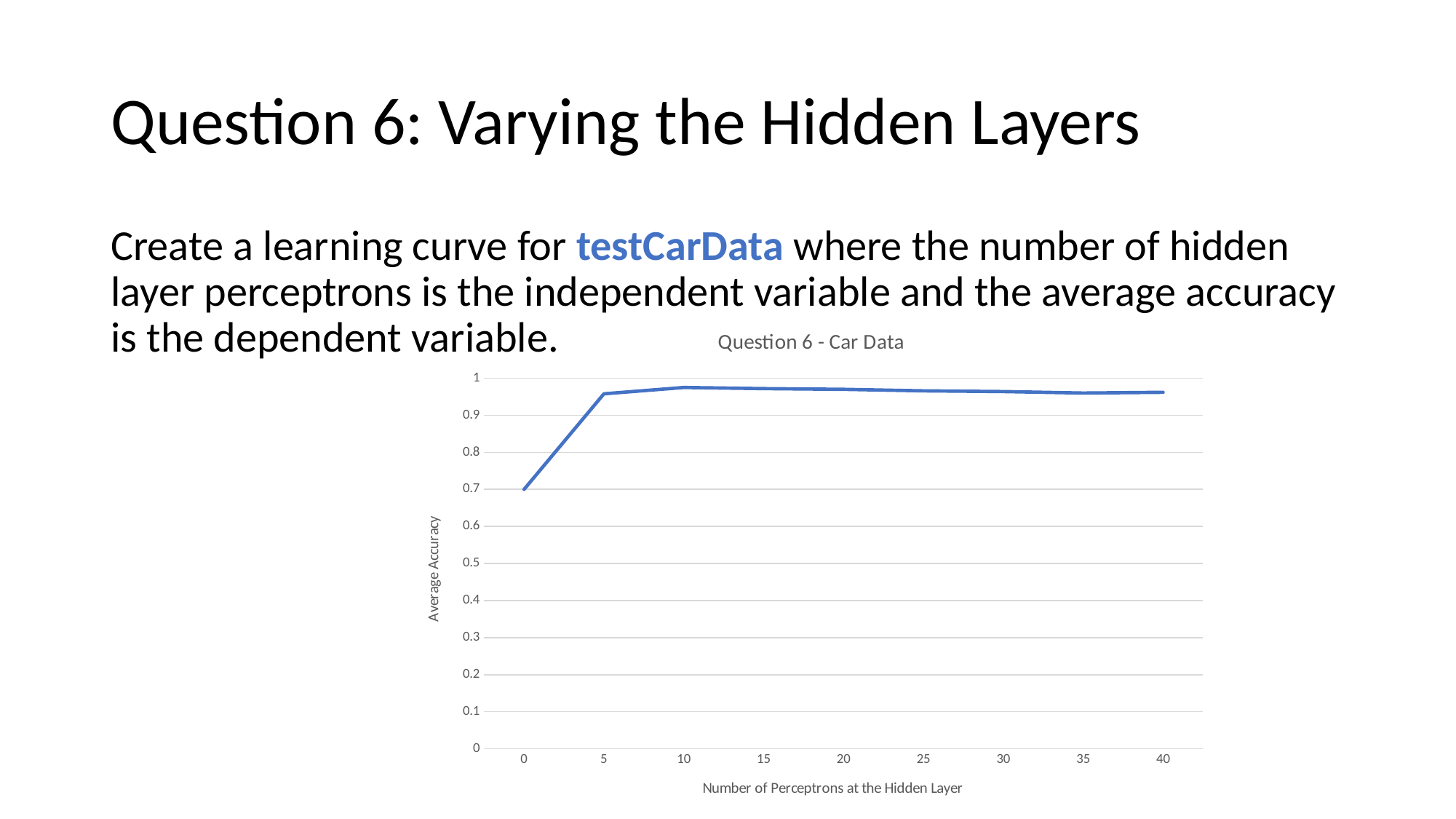

# Question 6: Varying the Hidden Layers
Create a learning curve for testCarData where the number of hidden layer perceptrons is the independent variable and the average accuracy is the dependent variable.

### Chart:

| Category |  |
|---|---|
| 0 | 0.7 |
| 5 | 0.958 |
| 10 | 0.975 |
| 15 | 0.972 |
| 20 | 0.97 |
| 25 | 0.966 |
| 30 | 0.964 |
| 35 | 0.96 |
| 40 | 0.962 |